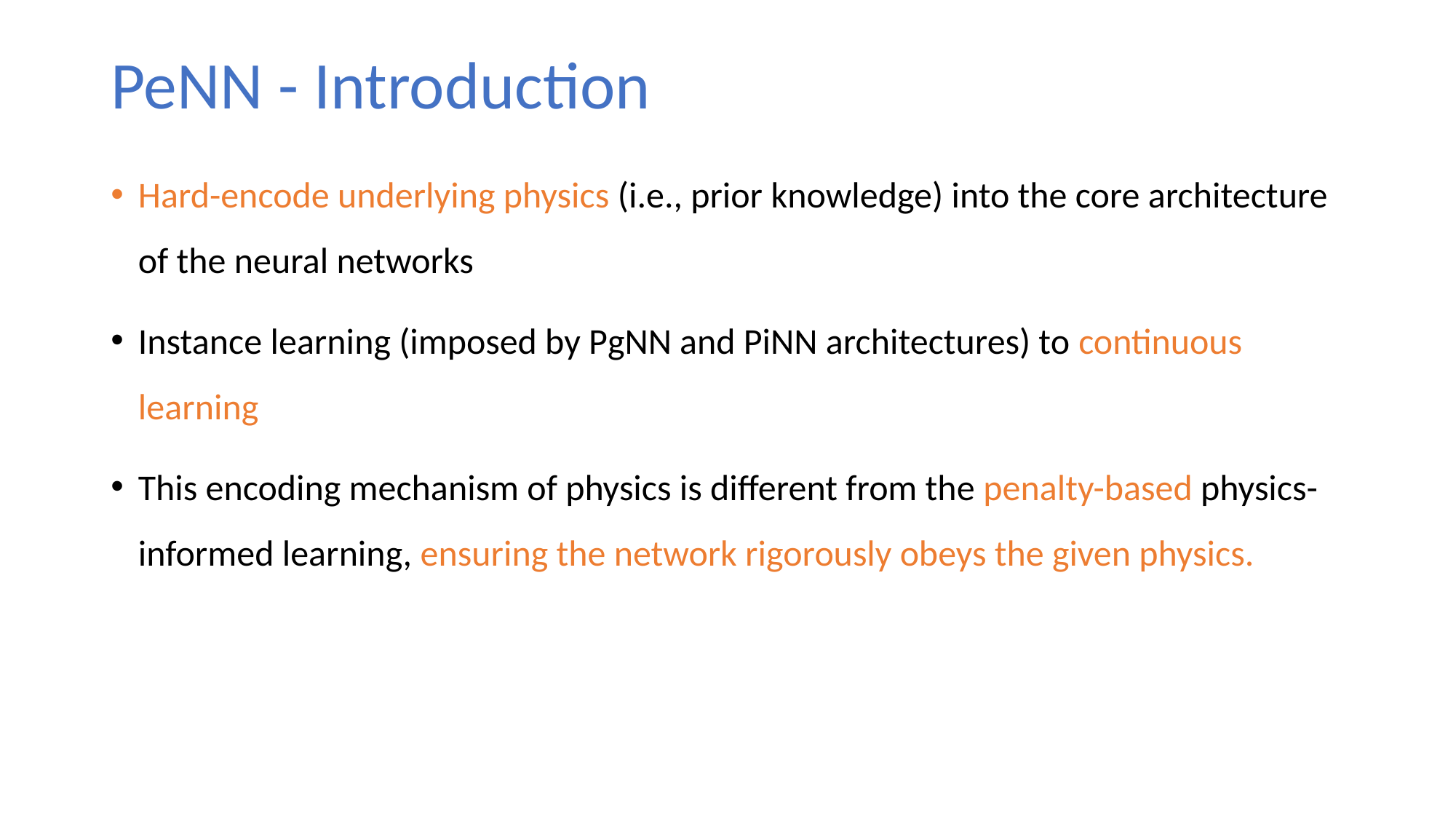

# PeNN - Introduction
Hard-encode underlying physics (i.e., prior knowledge) into the core architecture of the neural networks
Instance learning (imposed by PgNN and PiNN architectures) to continuous learning
This encoding mechanism of physics is different from the penalty-based physics-informed learning, ensuring the network rigorously obeys the given physics.